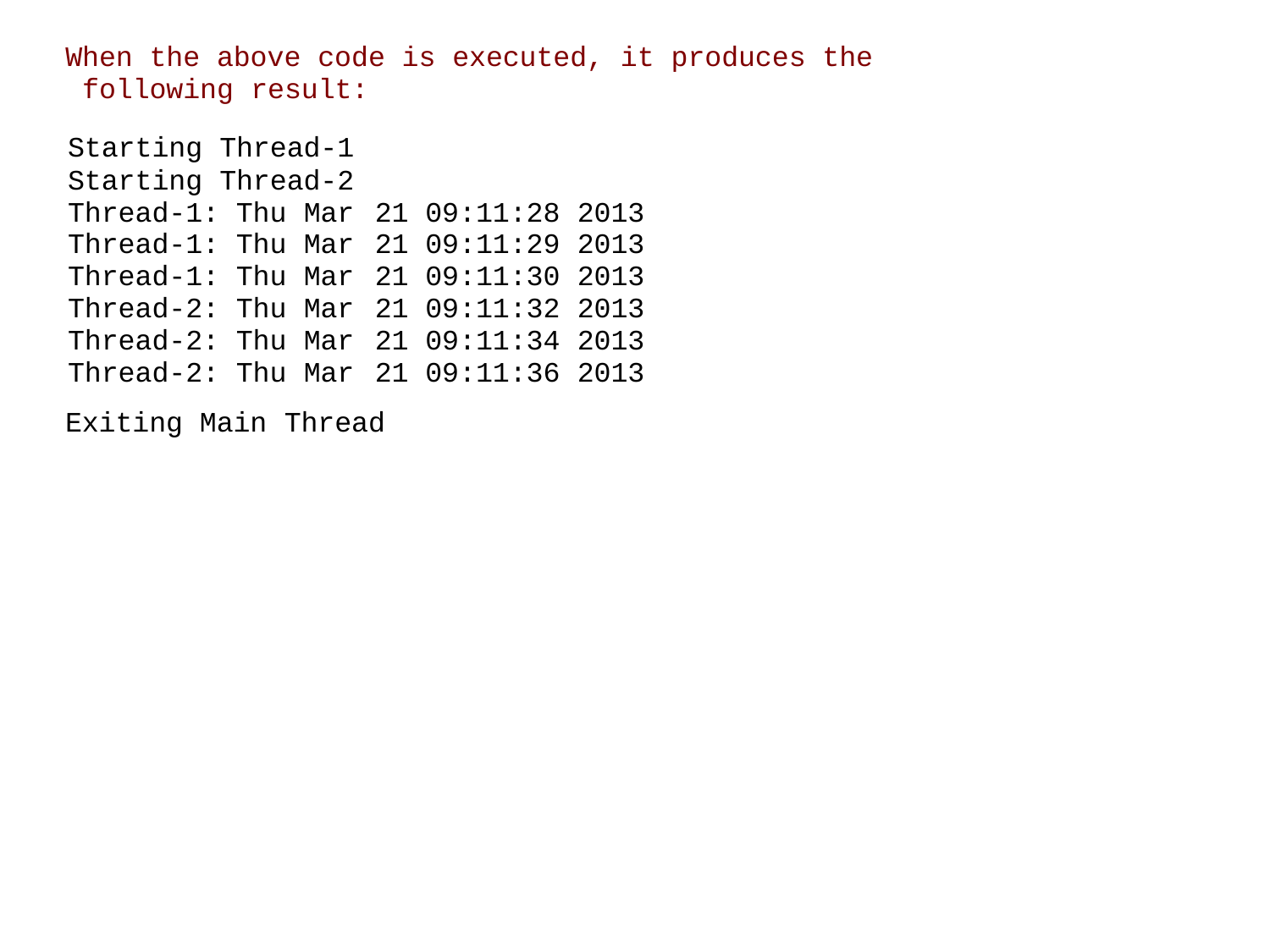

When the above code is executed, it produces the  following result:
| Starting Thread-1 Starting Thread-2 |  |
| --- | --- |
| Thread-1: Thu Mar | 21 09:11:28 2013 |
| Thread-1: Thu Mar | 21 09:11:29 2013 |
| Thread-1: Thu Mar | 21 09:11:30 2013 |
| Thread-2: Thu Mar | 21 09:11:32 2013 |
| Thread-2: Thu Mar | 21 09:11:34 2013 |
| Thread-2: Thu Mar | 21 09:11:36 2013 |
Exiting Main Thread